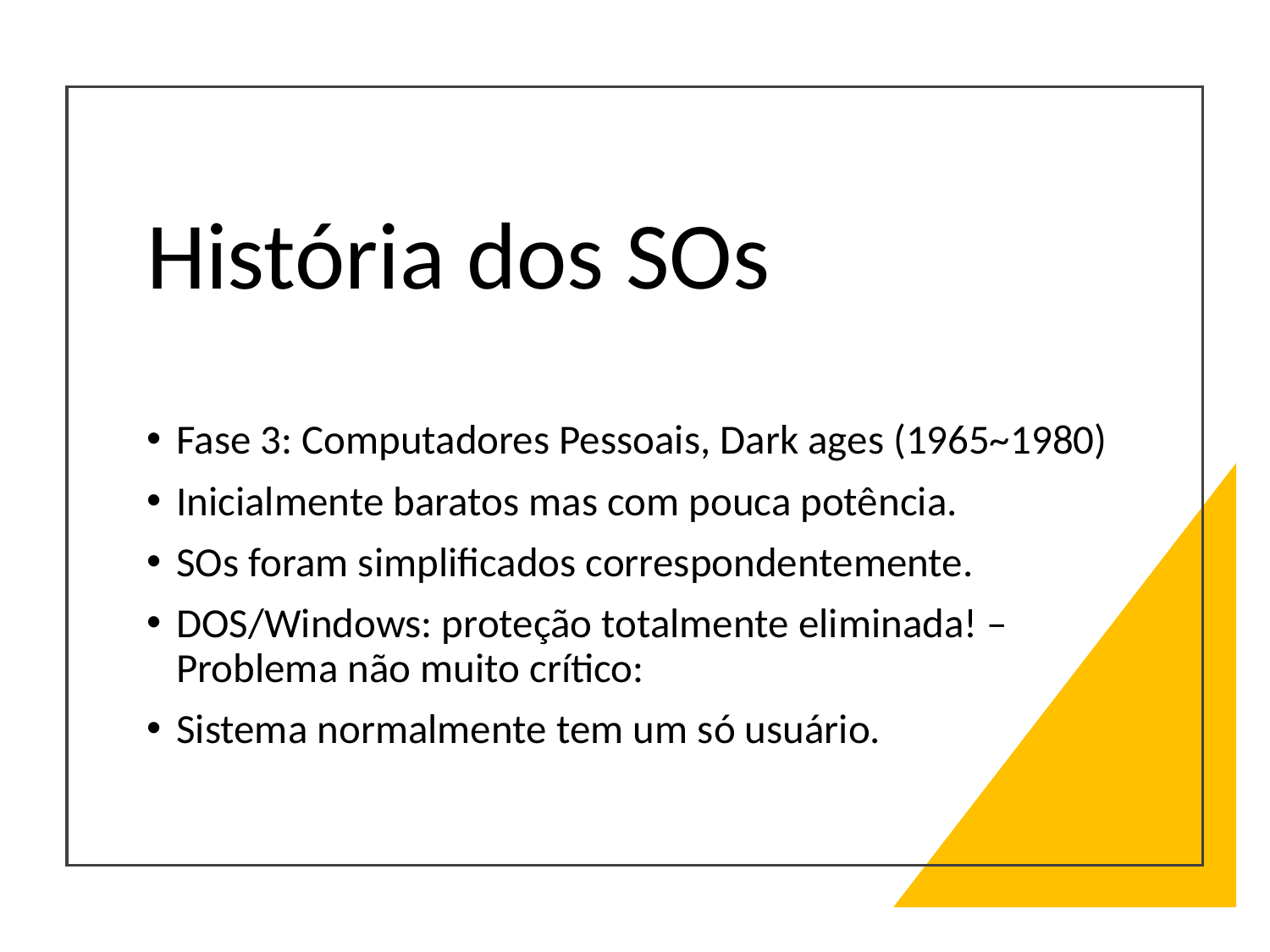

# História dos SOs
Fase 3: Computadores Pessoais, Dark ages (1965~1980)
Inicialmente baratos mas com pouca potência.
SOs foram simplificados correspondentemente.
DOS/Windows: proteção totalmente eliminada! – Problema não muito crítico:
Sistema normalmente tem um só usuário.